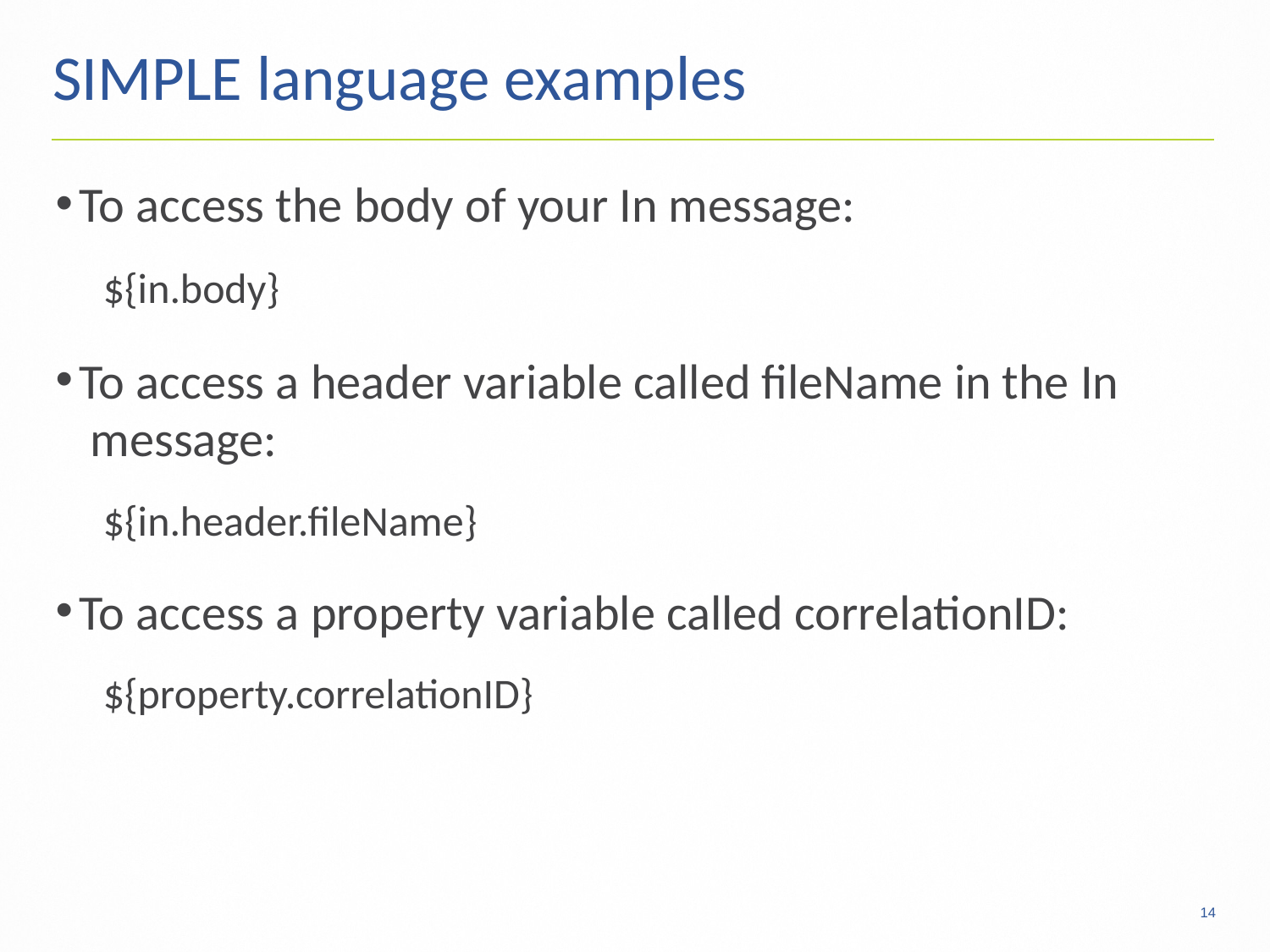

14
# SIMPLE language examples
To access the body of your In message:
${in.body}
To access a header variable called fileName in the In  message:
${in.header.fileName}
To access a property variable called correlationID:
${property.correlationID}